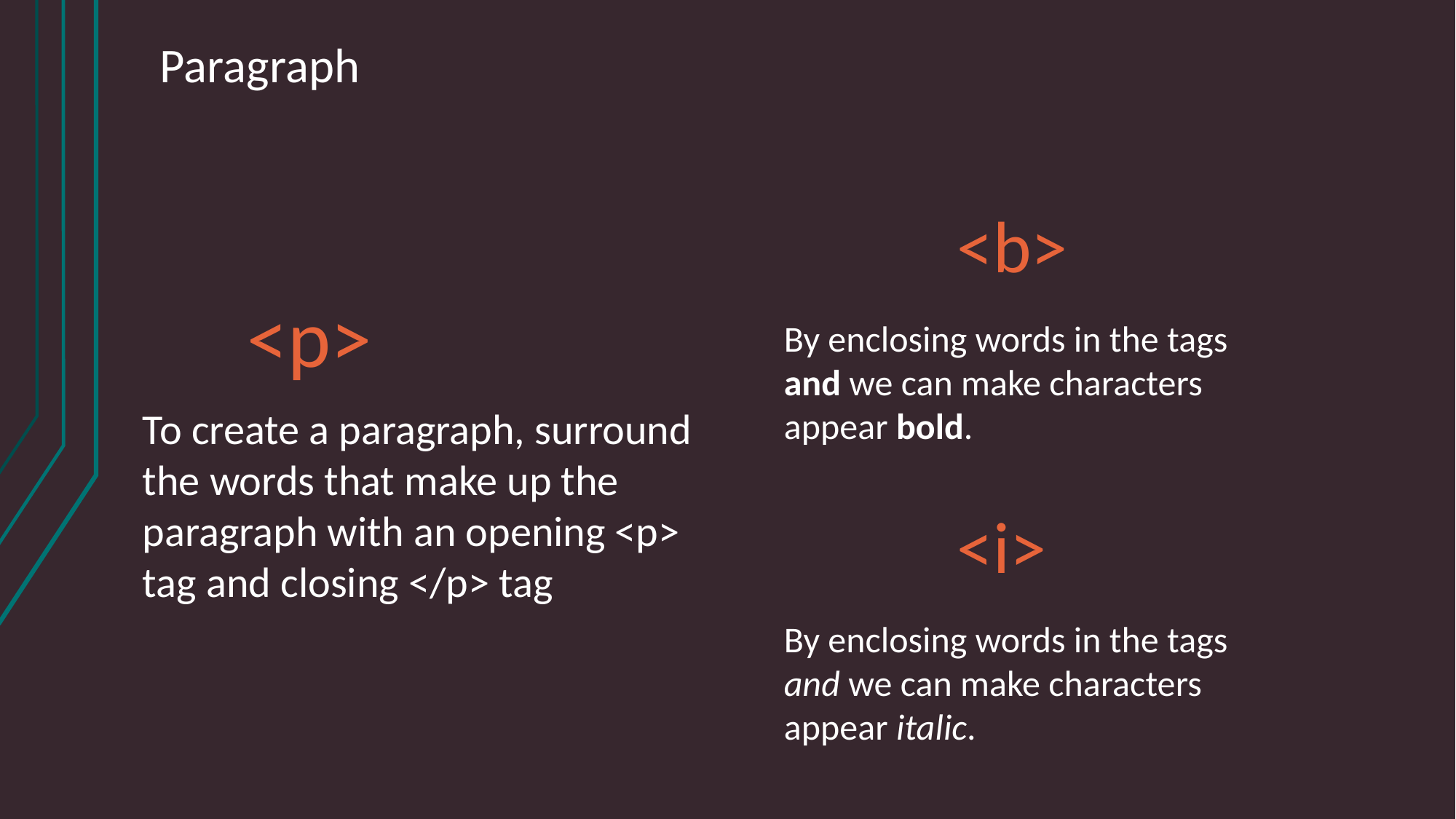

# Paragraph
<b>
<p>
By enclosing words in the tags and we can make characters appear bold.
To create a paragraph, surround
the words that make up the
paragraph with an opening <p>
tag and closing </p> tag
<i>
By enclosing words in the tags and we can make characters appear italic.